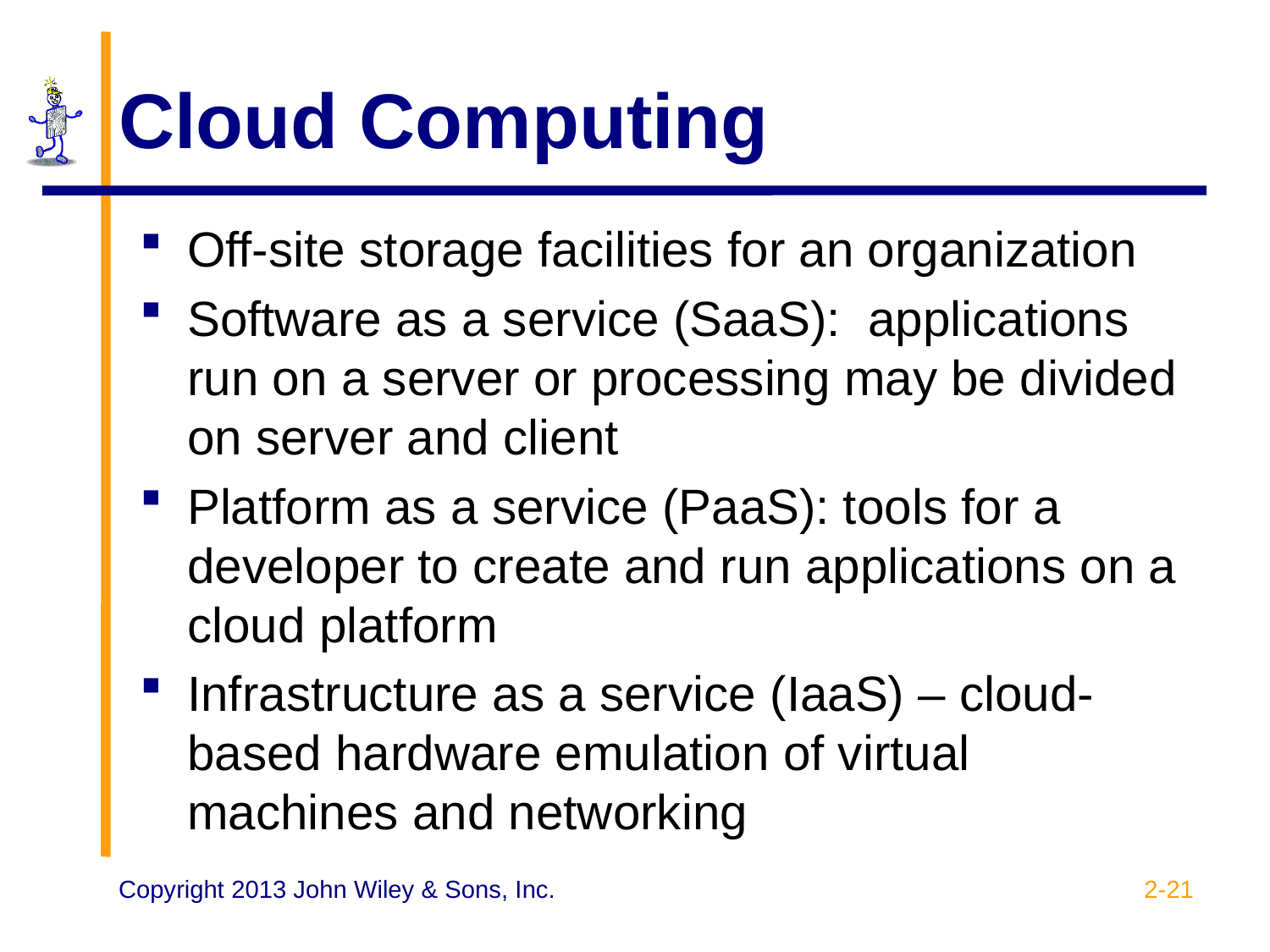

# Cloud Computing
Off-site storage facilities for an organization
Software as a service (SaaS):  applications run on a server or processing may be divided on server and client
Platform as a service (PaaS): tools for a developer to create and run applications on a cloud platform
Infrastructure as a service (IaaS) – cloud-based hardware emulation of virtual machines and networking

2-21
Copyright 2013 John Wiley & Sons, Inc.